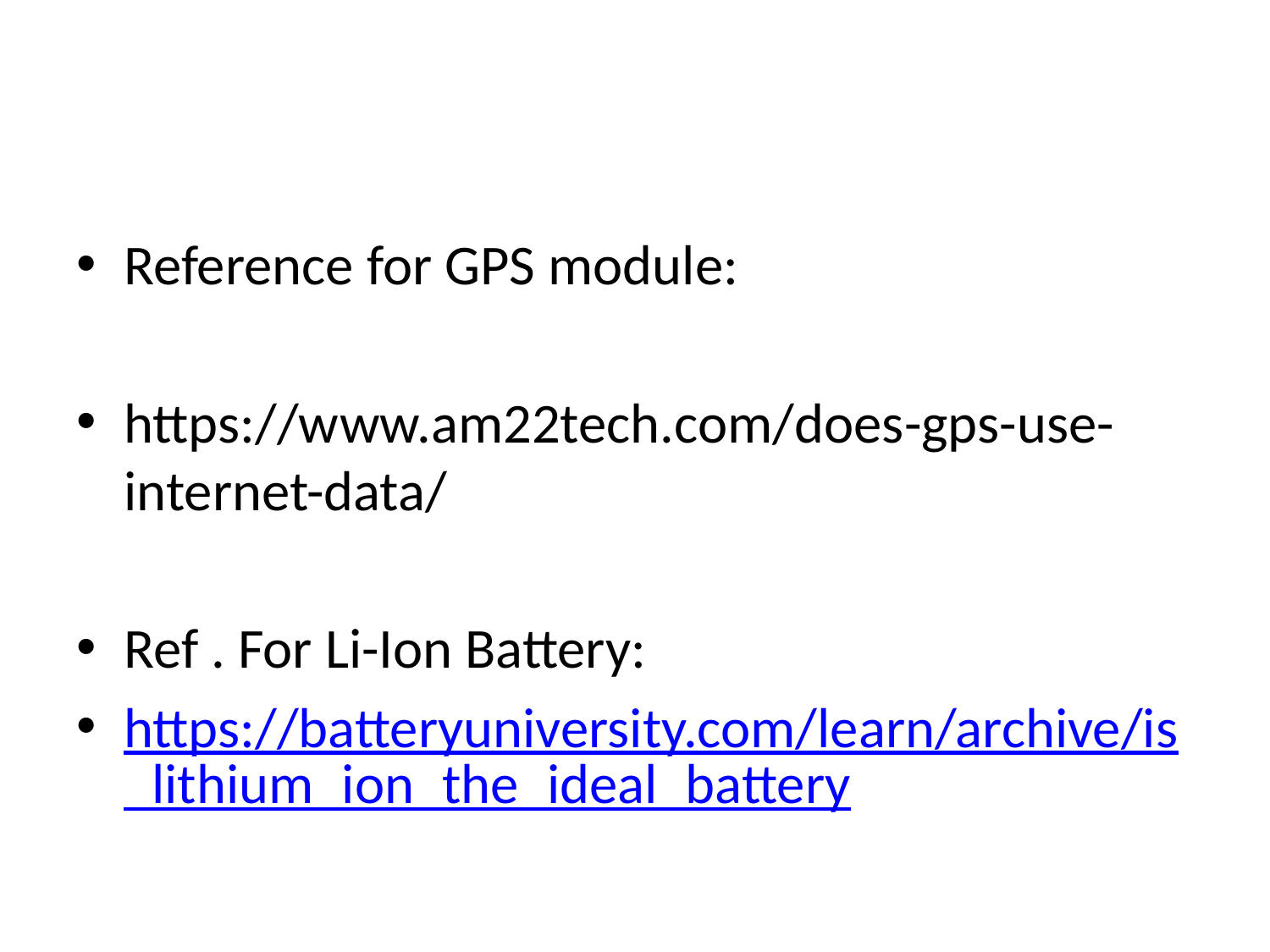

#
Reference for GPS module:

https://www.am22tech.com/does-gps-use-internet-data/

Ref . For Li-Ion Battery:
https://batteryuniversity.com/learn/archive/is_lithium_ion_the_ideal_battery